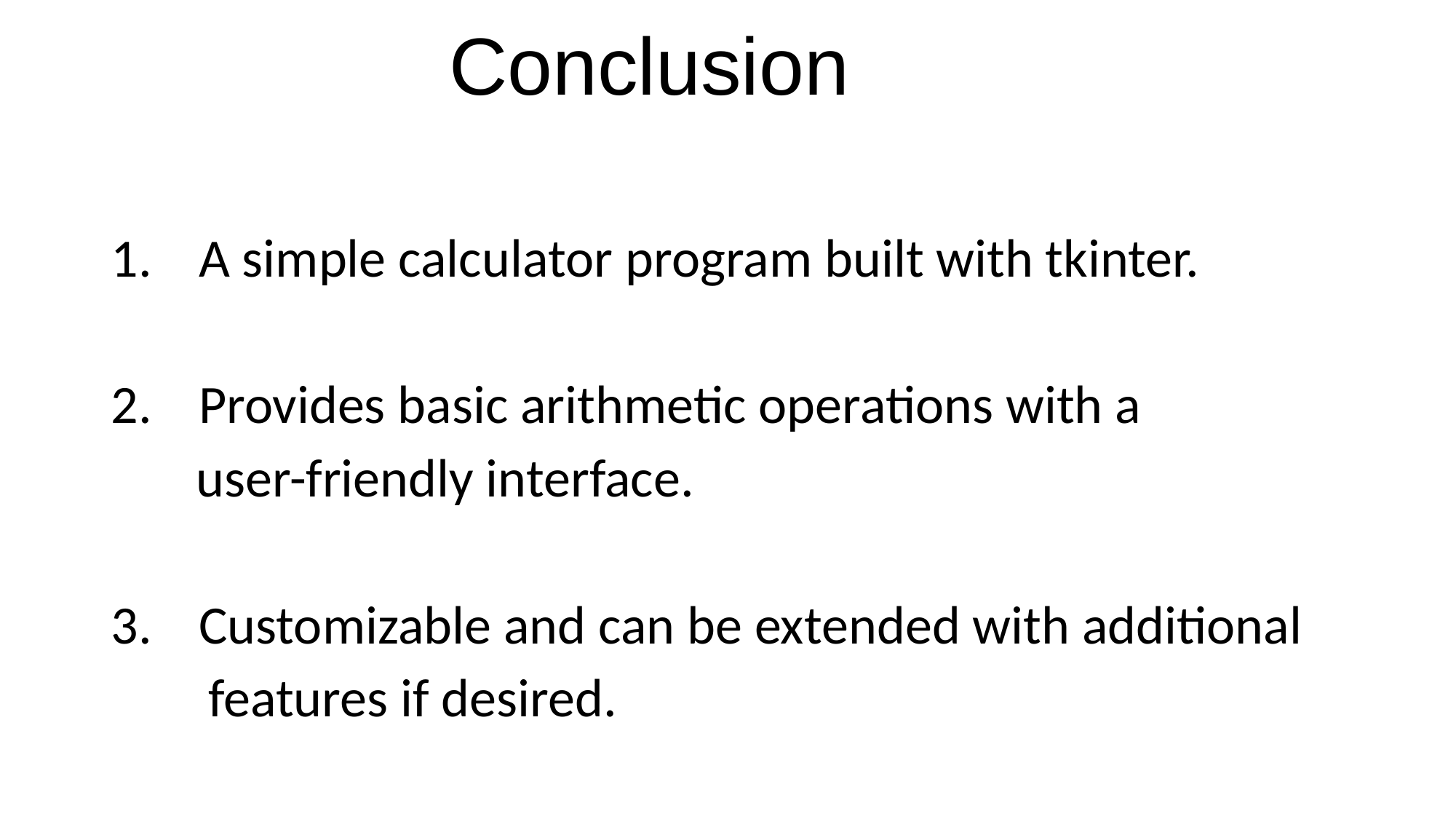

Conclusion

A simple calculator program built with tkinter.

Provides basic arithmetic operations with a
       user-friendly interface.

Customizable and can be extended with additional
        features if desired.